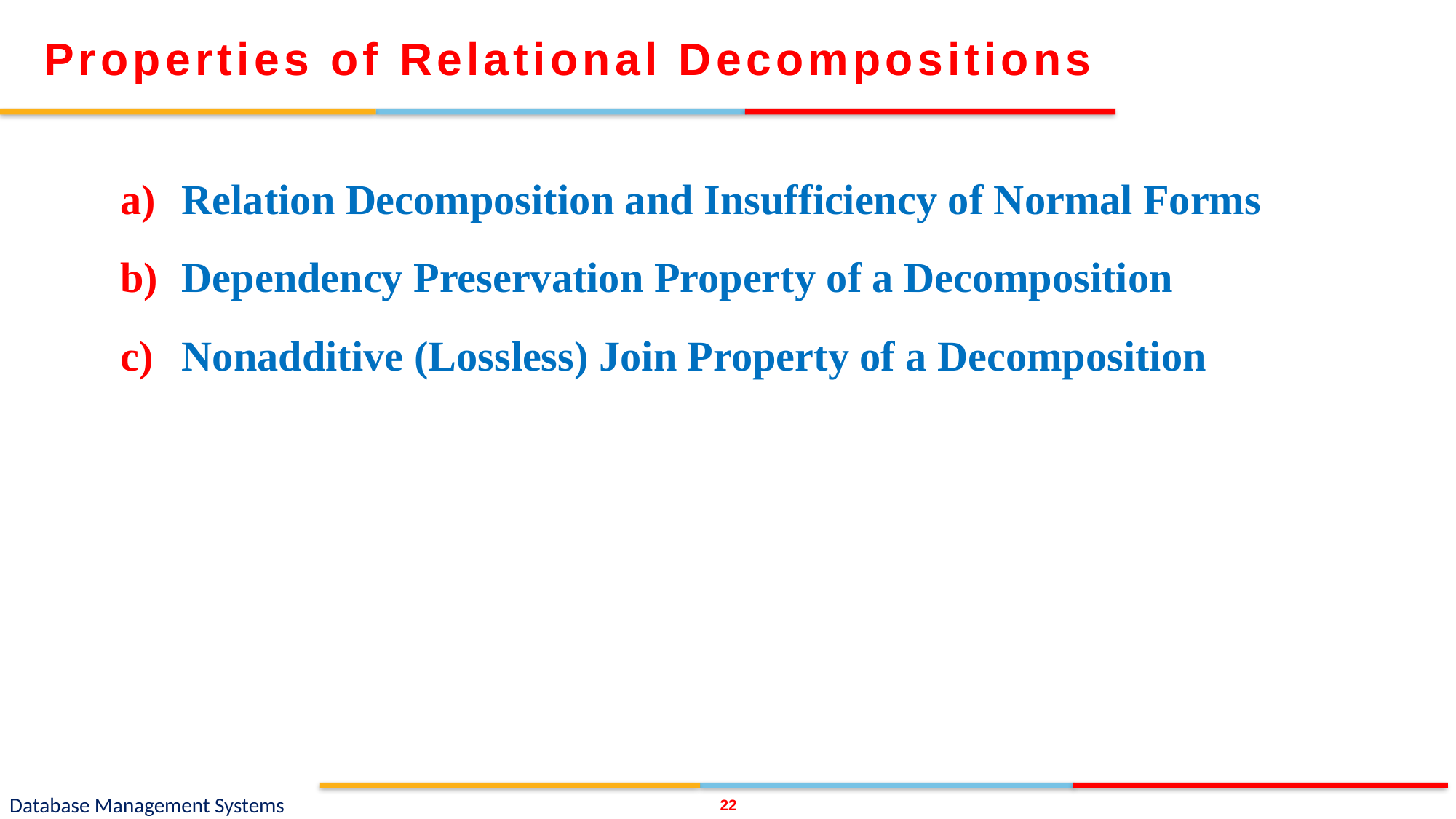

Properties of Relational Decompositions
Relation Decomposition and Insufficiency of Normal Forms
Dependency Preservation Property of a Decomposition
Nonadditive (Lossless) Join Property of a Decomposition